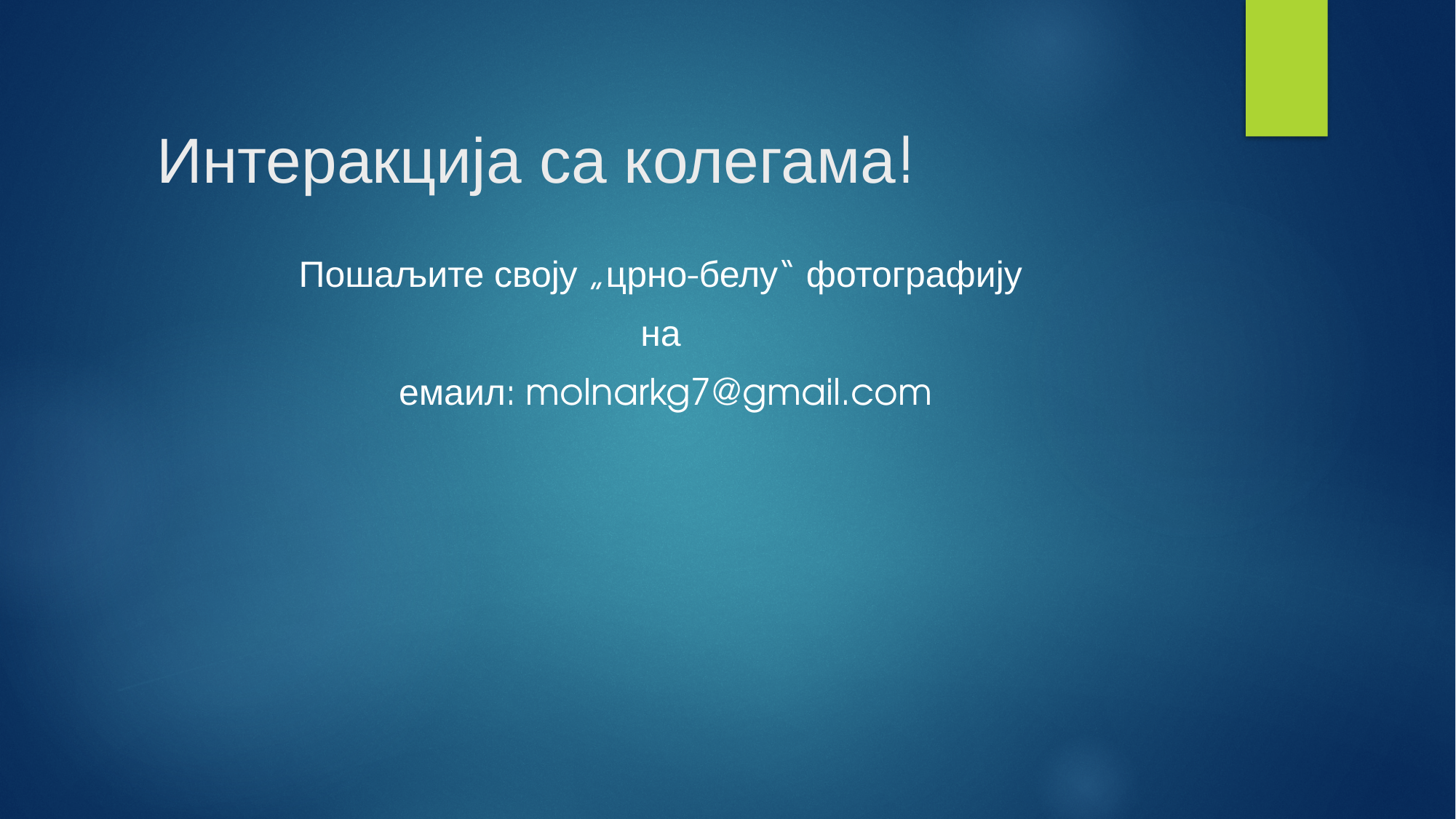

# Интеракција са колегама!
Пошаљите своју „црно-белу“ фотографију
на
емаил: molnarkg7@gmail.com